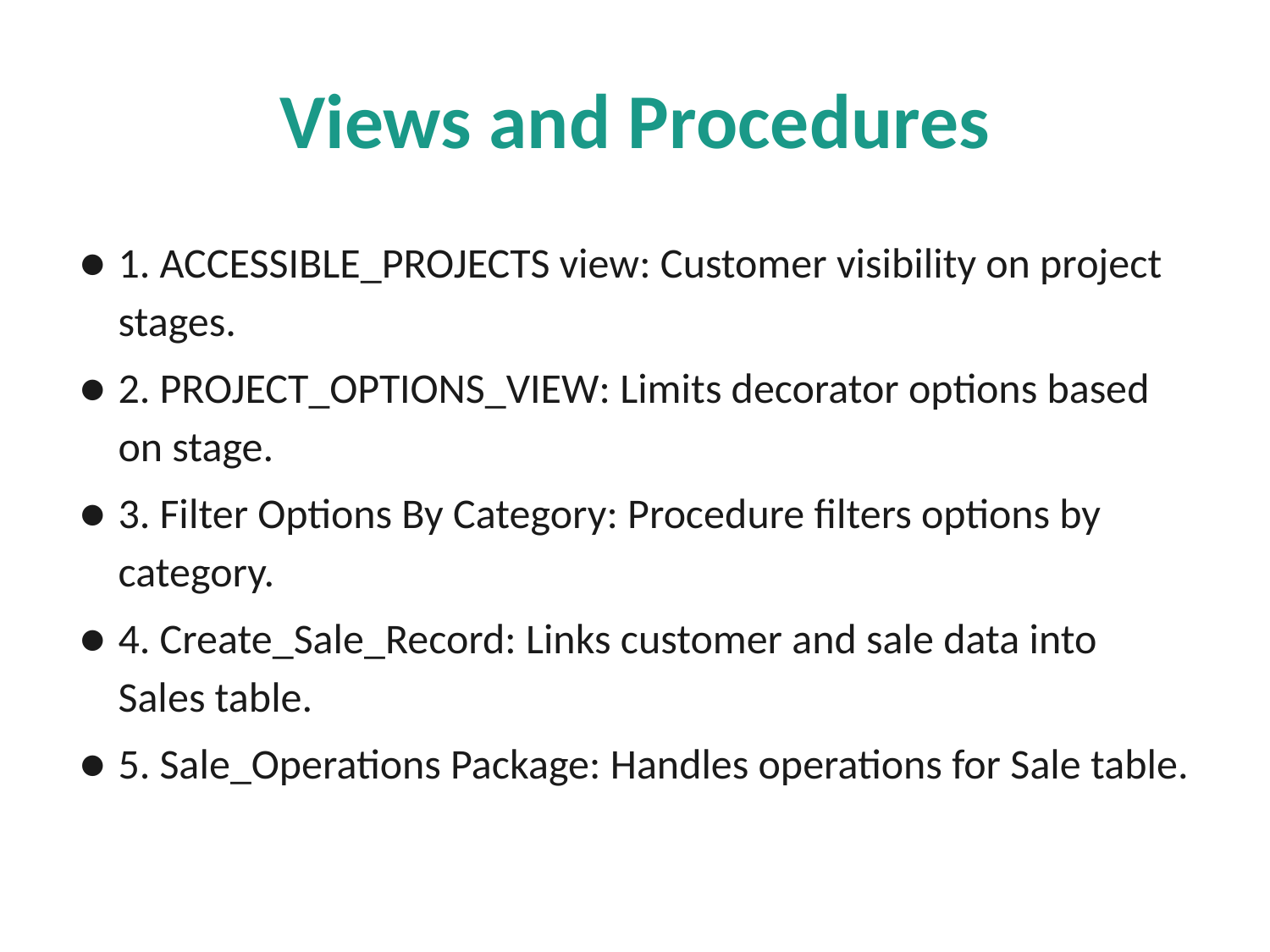

# Views and Procedures
1. ACCESSIBLE_PROJECTS view: Customer visibility on project stages.
2. PROJECT_OPTIONS_VIEW: Limits decorator options based on stage.
3. Filter Options By Category: Procedure filters options by category.
4. Create_Sale_Record: Links customer and sale data into Sales table.
5. Sale_Operations Package: Handles operations for Sale table.